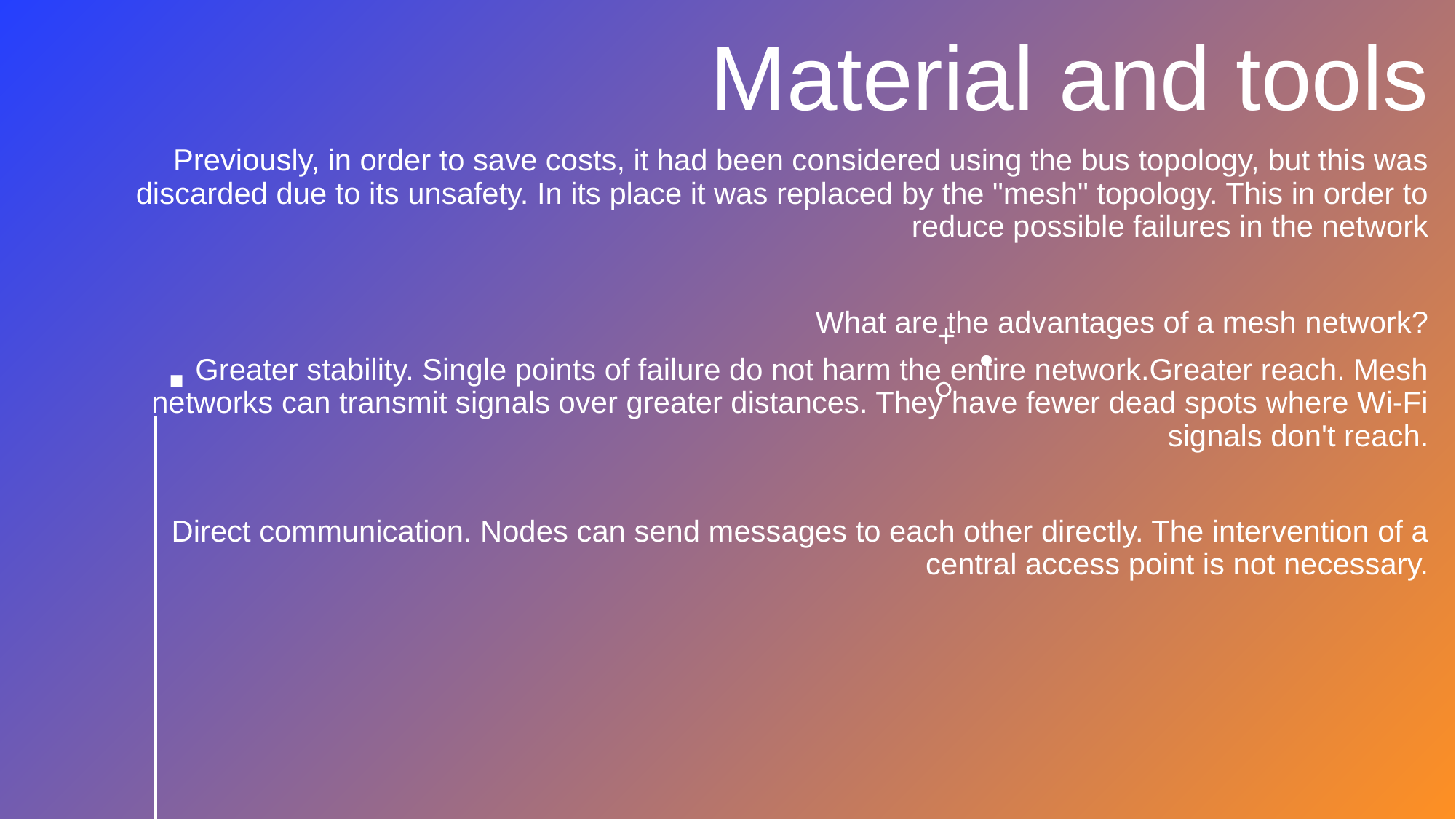

Material and tools
Previously, in order to save costs, it had been considered using the bus topology, but this was discarded due to its unsafety. In its place it was replaced by the "mesh" topology. This in order to reduce possible failures in the network

What are the advantages of a mesh network?
Greater stability. Single points of failure do not harm the entire network.Greater reach. Mesh networks can transmit signals over greater distances. They have fewer dead spots where Wi-Fi signals don't reach.

Direct communication. Nodes can send messages to each other directly. The intervention of a central access point is not necessary.
# .